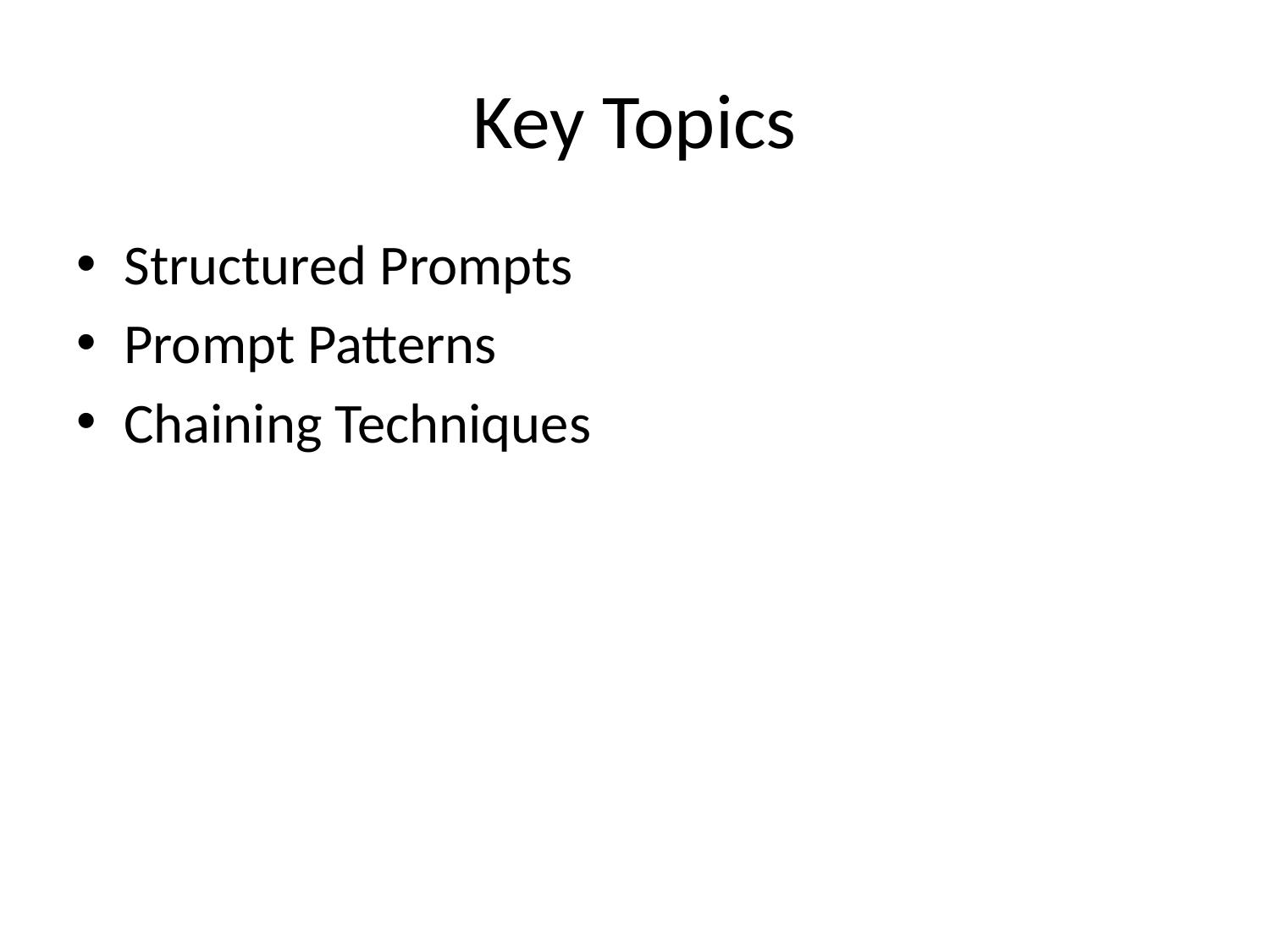

# Key Topics
Structured Prompts
Prompt Patterns
Chaining Techniques